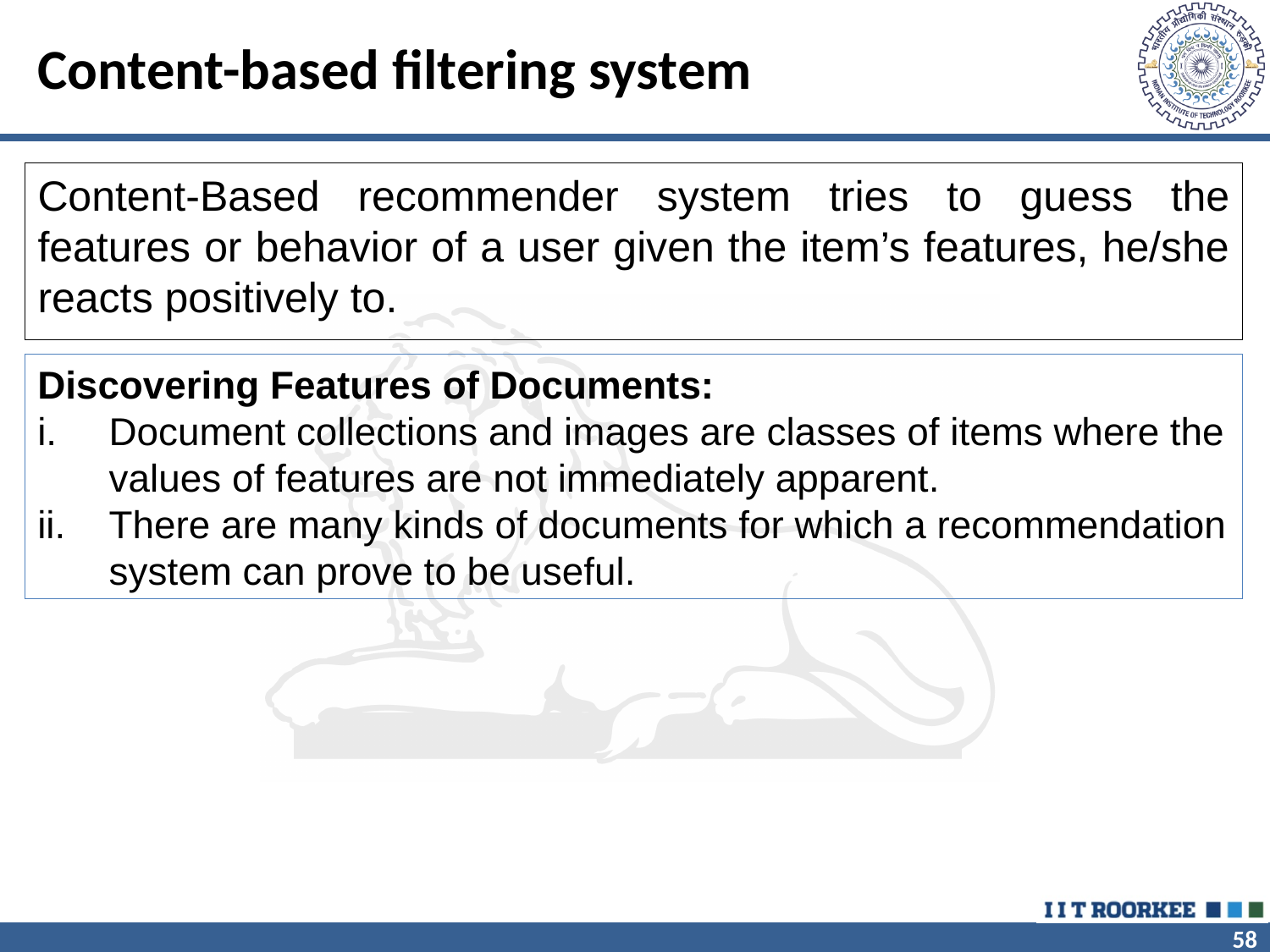

# Content-based filtering system
Content-Based recommender system tries to guess the features or behavior of a user given the item’s features, he/she reacts positively to.
Discovering Features of Documents:
Document collections and images are classes of items where the values of features are not immediately apparent.
There are many kinds of documents for which a recommendation system can prove to be useful.